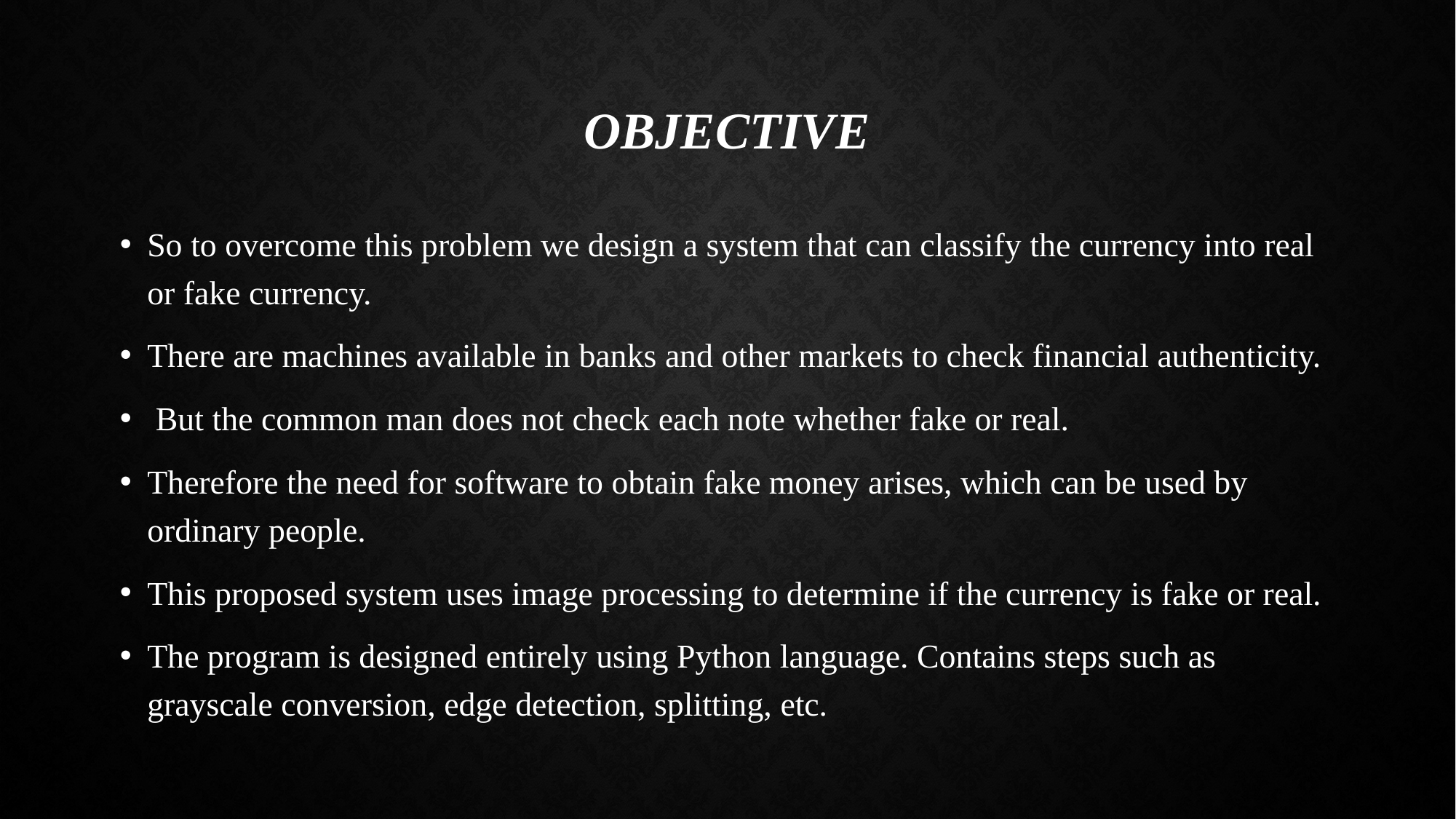

# OBJECTIVE
So to overcome this problem we design a system that can classify the currency into real or fake currency.
There are machines available in banks and other markets to check financial authenticity.
 But the common man does not check each note whether fake or real.
Therefore the need for software to obtain fake money arises, which can be used by ordinary people.
This proposed system uses image processing to determine if the currency is fake or real.
The program is designed entirely using Python language. Contains steps such as grayscale conversion, edge detection, splitting, etc.